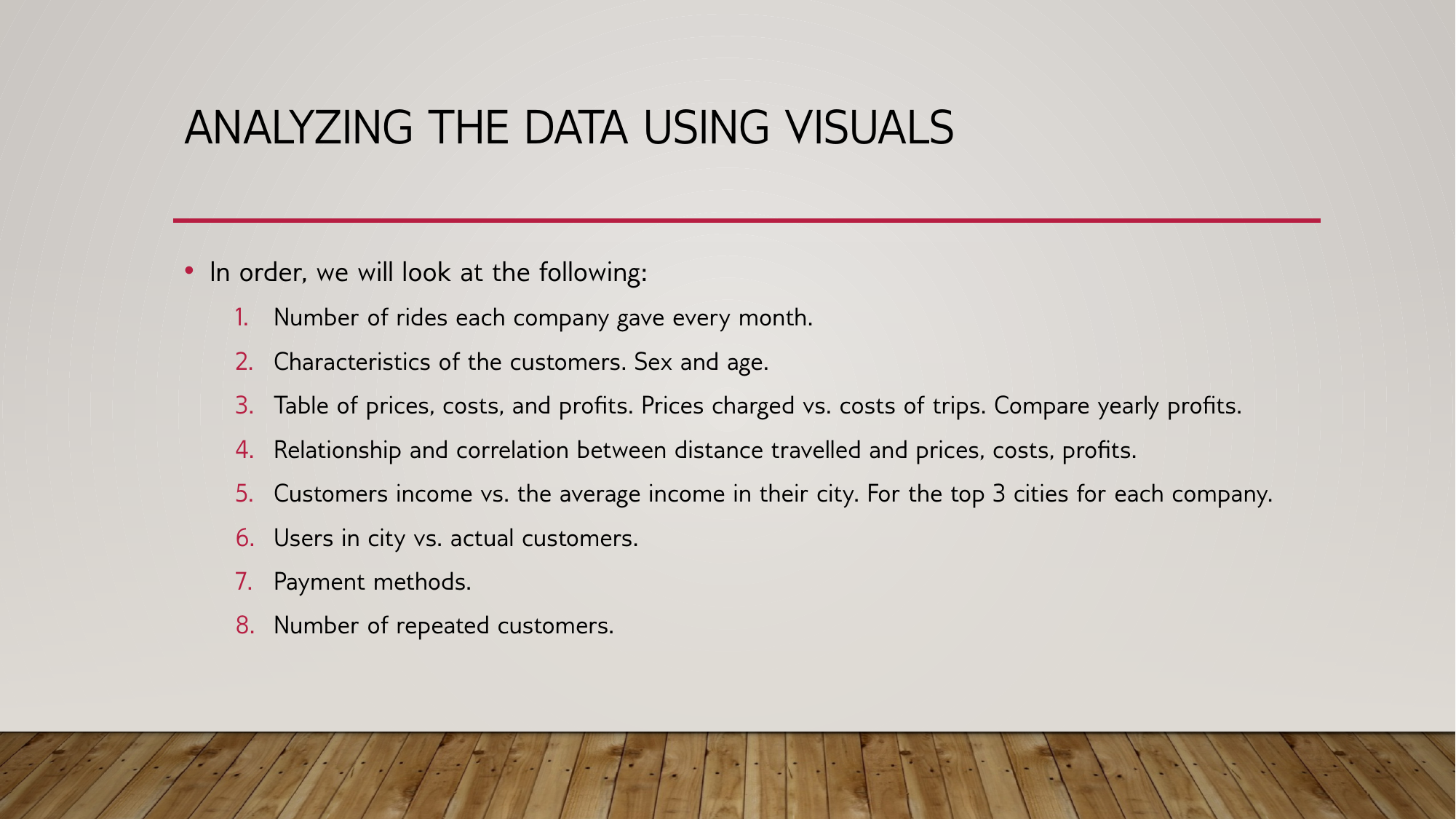

# Analyzing the data using visuals
In order, we will look at the following:
Number of rides each company gave every month.
Characteristics of the customers. Sex and age.
Table of prices, costs, and profits. Prices charged vs. costs of trips. Compare yearly profits.
Relationship and correlation between distance travelled and prices, costs, profits.
Customers income vs. the average income in their city. For the top 3 cities for each company.
Users in city vs. actual customers.
Payment methods.
Number of repeated customers.